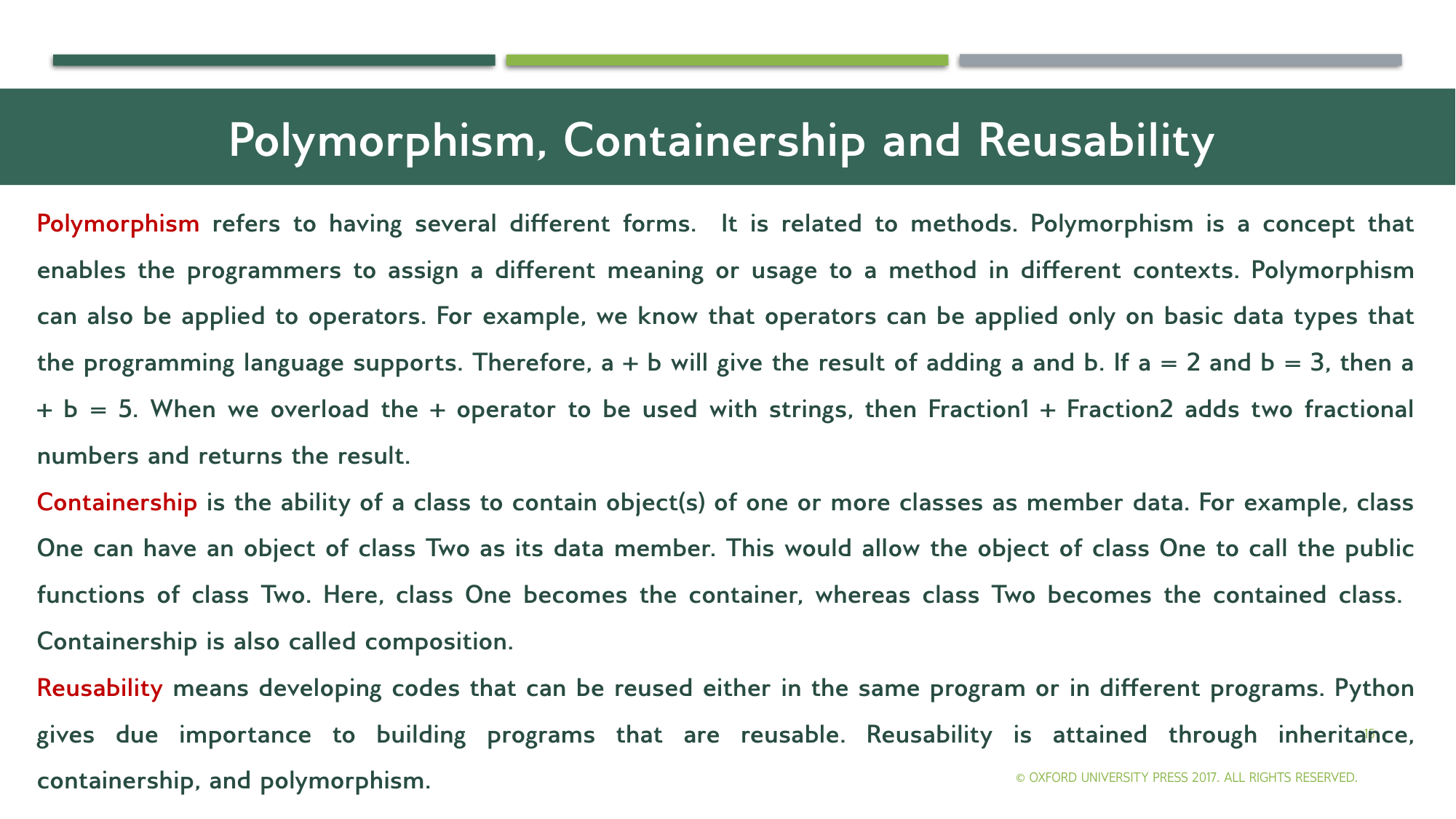

Polymorphism, Containership and Reusability
Polymorphism refers to having several different forms.  It is related to methods. Polymorphism is a concept that enables the programmers to assign a different meaning or usage to a method in different contexts. Polymorphism can also be applied to operators. For example, we know that operators can be applied only on basic data types that the programming language supports. Therefore, a + b will give the result of adding a and b. If a = 2 and b = 3, then a + b = 5. When we overload the + operator to be used with strings, then Fraction1 + Fraction2 adds two fractional numbers and returns the result.
Containership is the ability of a class to contain object(s) of one or more classes as member data. For example, class One can have an object of class Two as its data member. This would allow the object of class One to call the public functions of class Two. Here, class One becomes the container, whereas class Two becomes the contained class.  Containership is also called composition.
Reusability means developing codes that can be reused either in the same program or in different programs. Python gives due importance to building programs that are reusable. Reusability is attained through inheritance, containership, and polymorphism.
15
© Oxford University Press 2017. All rights reserved.